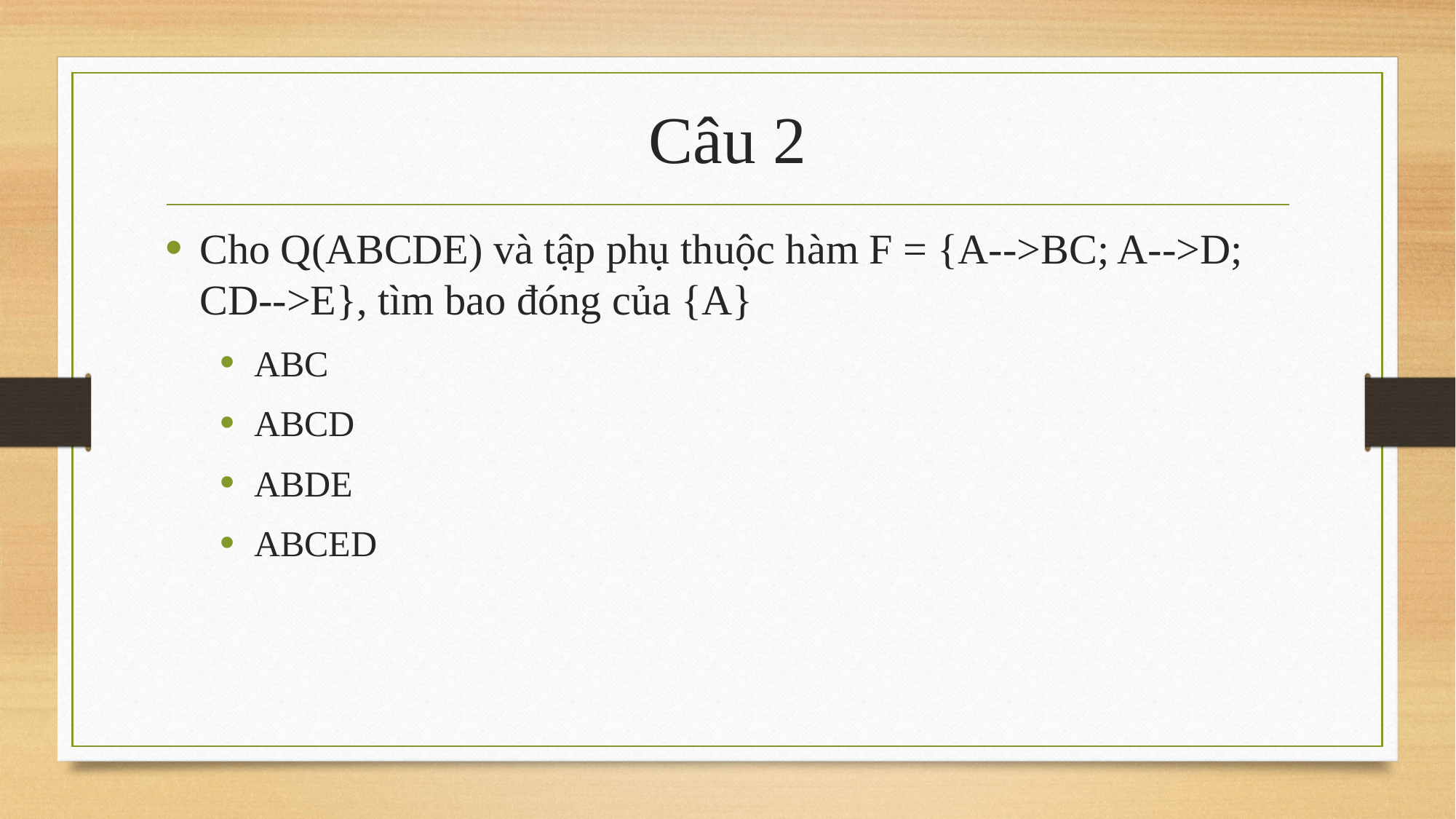

# Câu 2
Cho Q(ABCDE) và tập phụ thuộc hàm F = {A-->BC; A-->D; CD-->E}, tìm bao đóng của {A}
ABC
ABCD
ABDE
ABCED